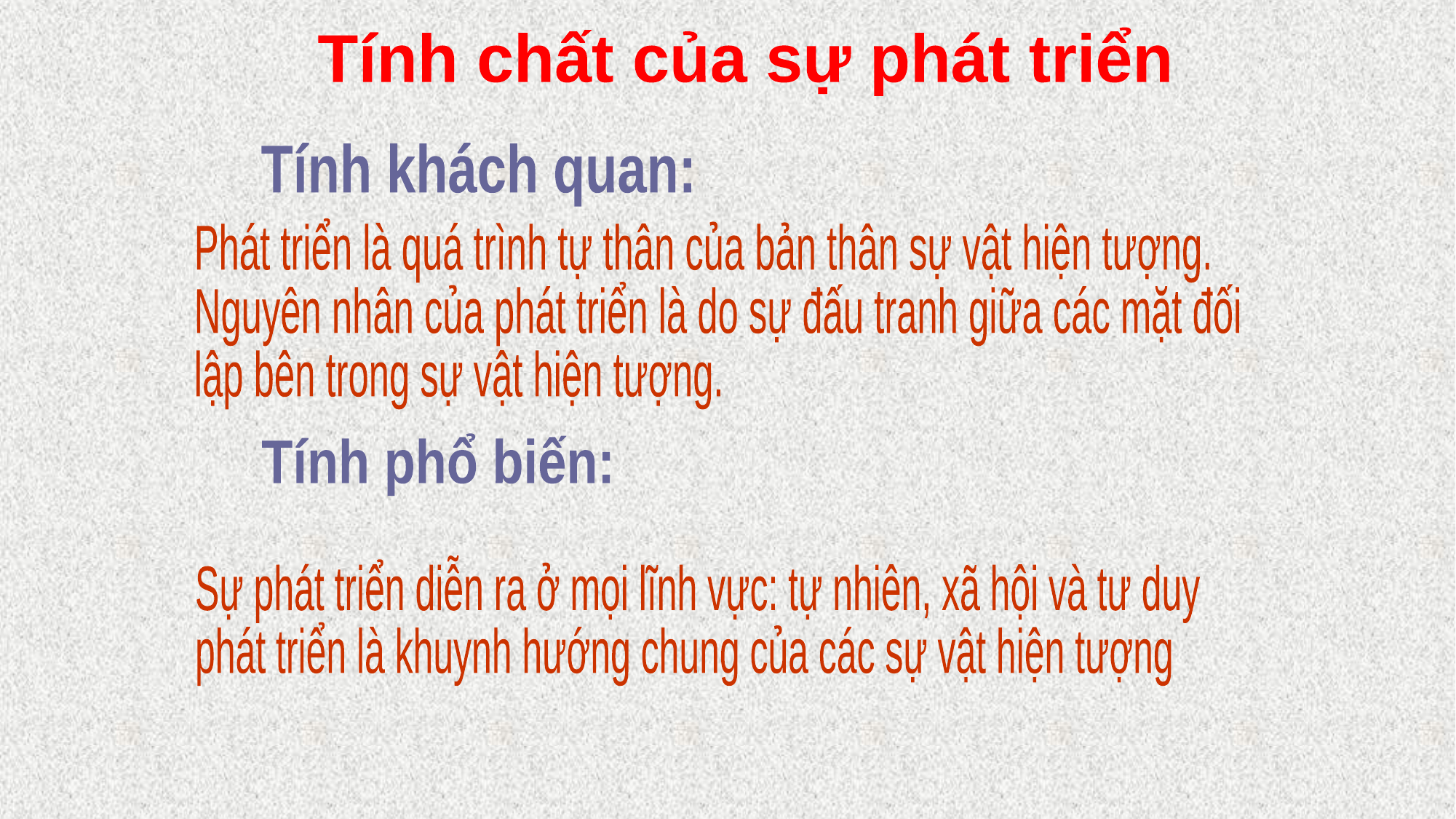

Tính chất của sự phát triển
Tính khách quan:
Phát triển là quá trình tự thân của bản thân sự vật hiện tượng.
Nguyên nhân của phát triển là do sự đấu tranh giữa các mặt đối
lập bên trong sự vật hiện tượng.
Tính phổ biến:
Sự phát triển diễn ra ở mọi lĩnh vực: tự nhiên, xã hội và tư duy
phát triển là khuynh hướng chung của các sự vật hiện tượng